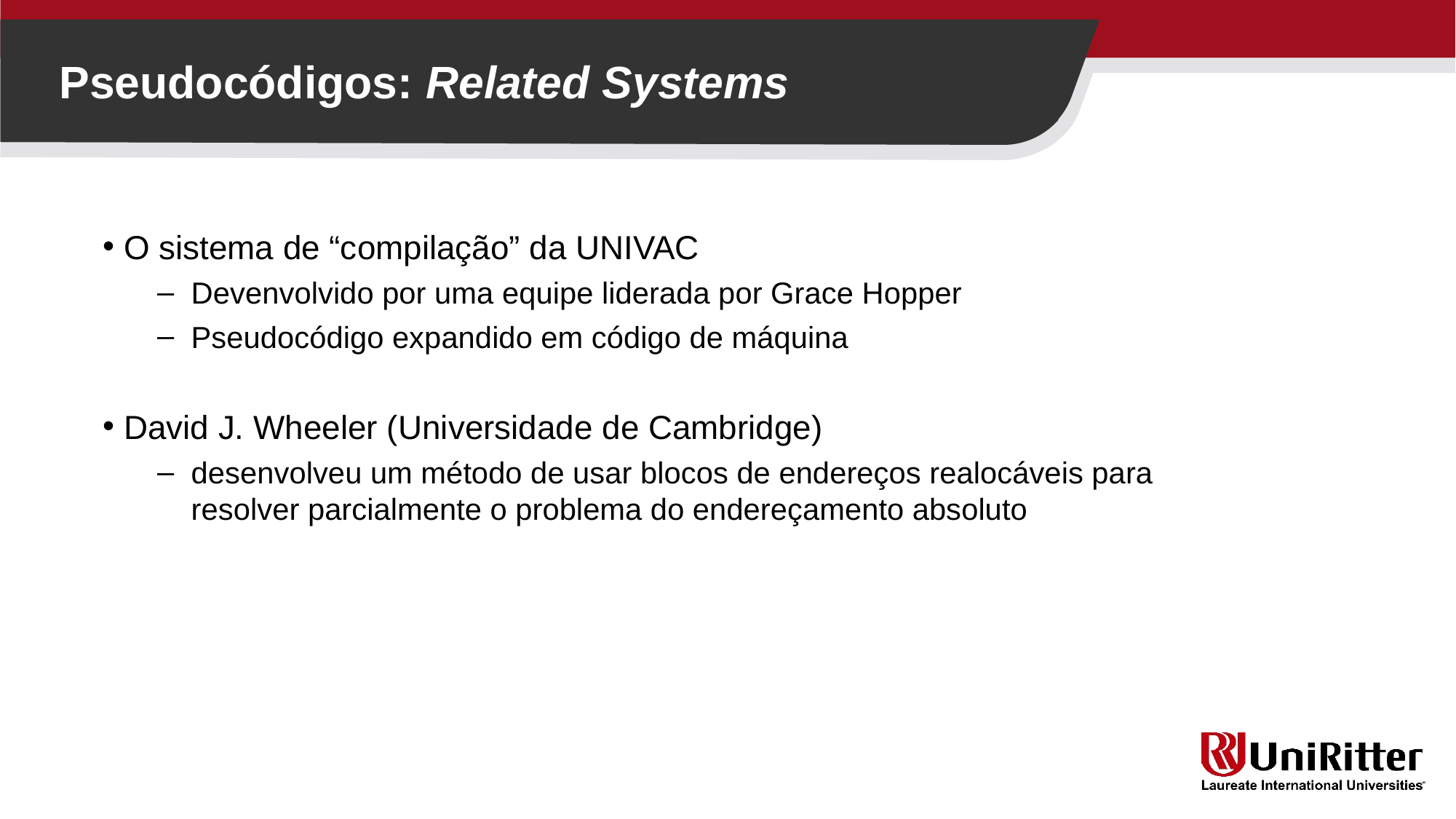

Pseudocódigos: Related Systems
O sistema de “compilação” da UNIVAC
Devenvolvido por uma equipe liderada por Grace Hopper
Pseudocódigo expandido em código de máquina

David J. Wheeler (Universidade de Cambridge)
desenvolveu um método de usar blocos de endereços realocáveis para resolver parcialmente o problema do endereçamento absoluto